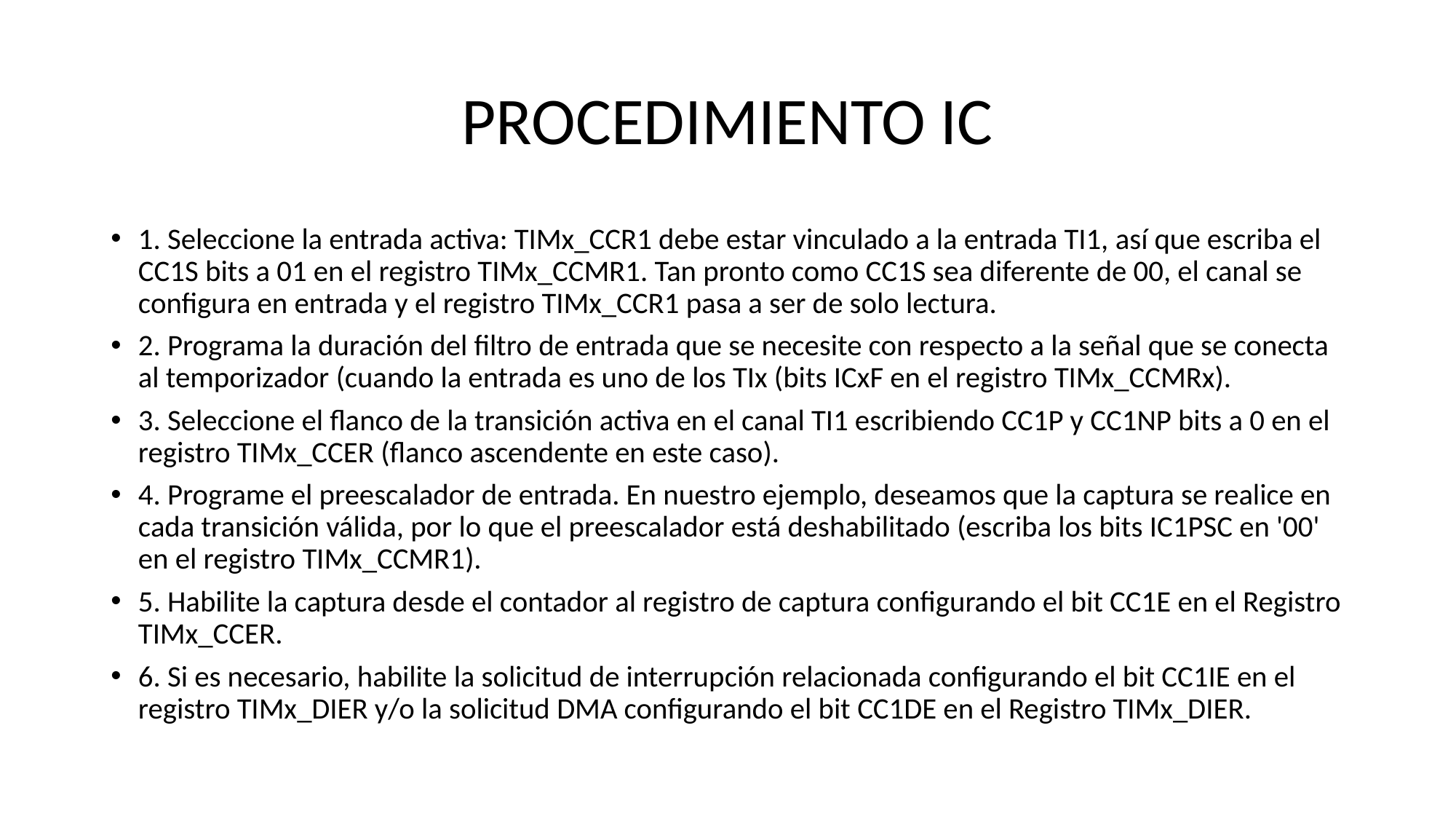

# PROCEDIMIENTO IC
1. Seleccione la entrada activa: TIMx_CCR1 debe estar vinculado a la entrada TI1, así que escriba el CC1S bits a 01 en el registro TIMx_CCMR1. Tan pronto como CC1S sea diferente de 00, el canal se configura en entrada y el registro TIMx_CCR1 pasa a ser de solo lectura.
2. Programa la duración del filtro de entrada que se necesite con respecto a la señal que se conecta al temporizador (cuando la entrada es uno de los TIx (bits ICxF en el registro TIMx_CCMRx).
3. Seleccione el flanco de la transición activa en el canal TI1 escribiendo CC1P y CC1NP bits a 0 en el registro TIMx_CCER (flanco ascendente en este caso).
4. Programe el preescalador de entrada. En nuestro ejemplo, deseamos que la captura se realice en cada transición válida, por lo que el preescalador está deshabilitado (escriba los bits IC1PSC en '00' en el registro TIMx_CCMR1).
5. Habilite la captura desde el contador al registro de captura configurando el bit CC1E en el Registro TIMx_CCER.
6. Si es necesario, habilite la solicitud de interrupción relacionada configurando el bit CC1IE en el registro TIMx_DIER y/o la solicitud DMA configurando el bit CC1DE en el Registro TIMx_DIER.